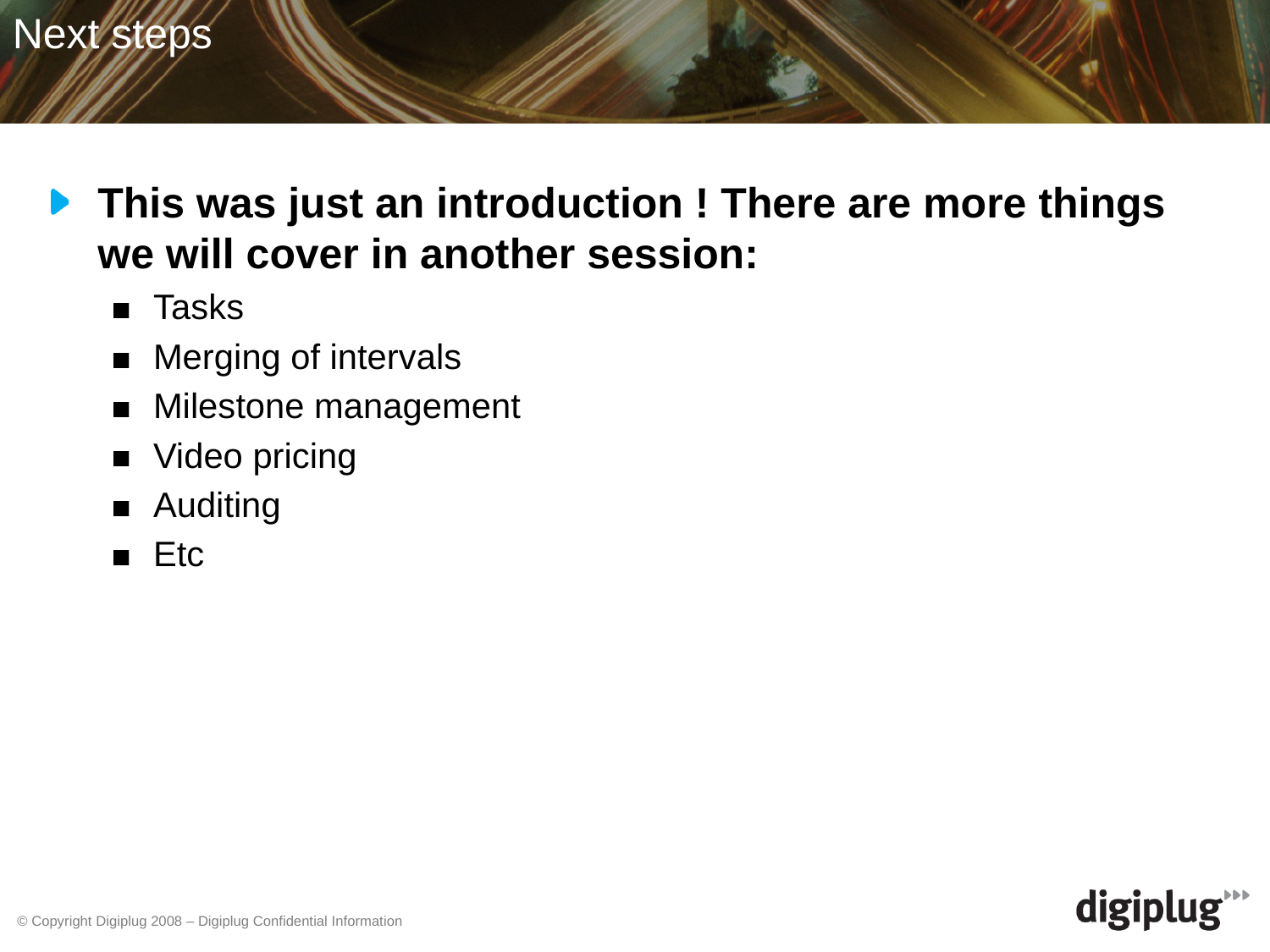

Next steps
This was just an introduction ! There are more things we will cover in another session:
Tasks
Merging of intervals
Milestone management
Video pricing
Auditing
Etc